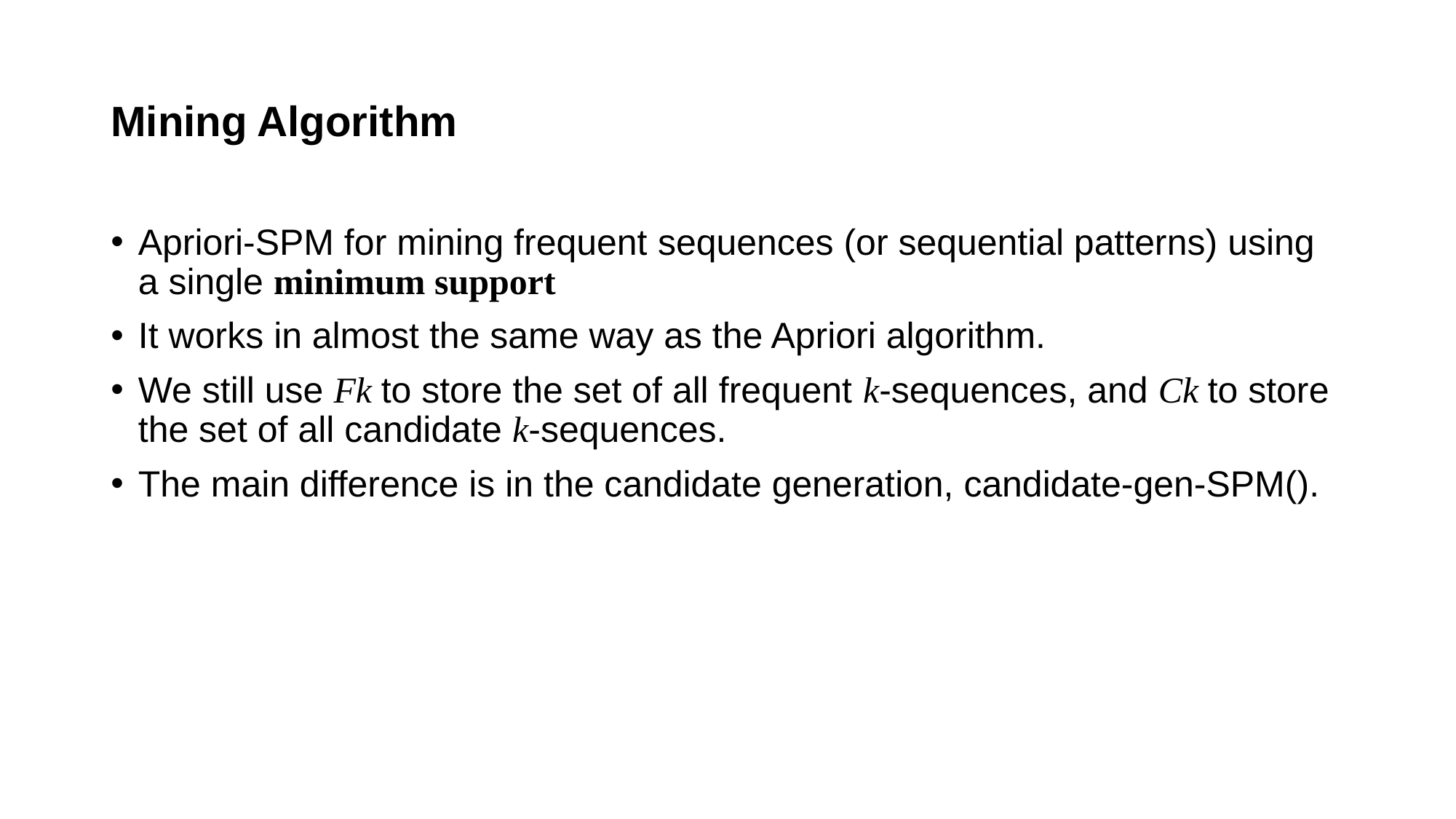

# Mining Algorithm
Apriori-SPM for mining frequent sequences (or sequential patterns) using a single minimum support
It works in almost the same way as the Apriori algorithm.
We still use Fk to store the set of all frequent k-sequences, and Ck to store the set of all candidate k-sequences.
The main difference is in the candidate generation, candidate-gen-SPM().